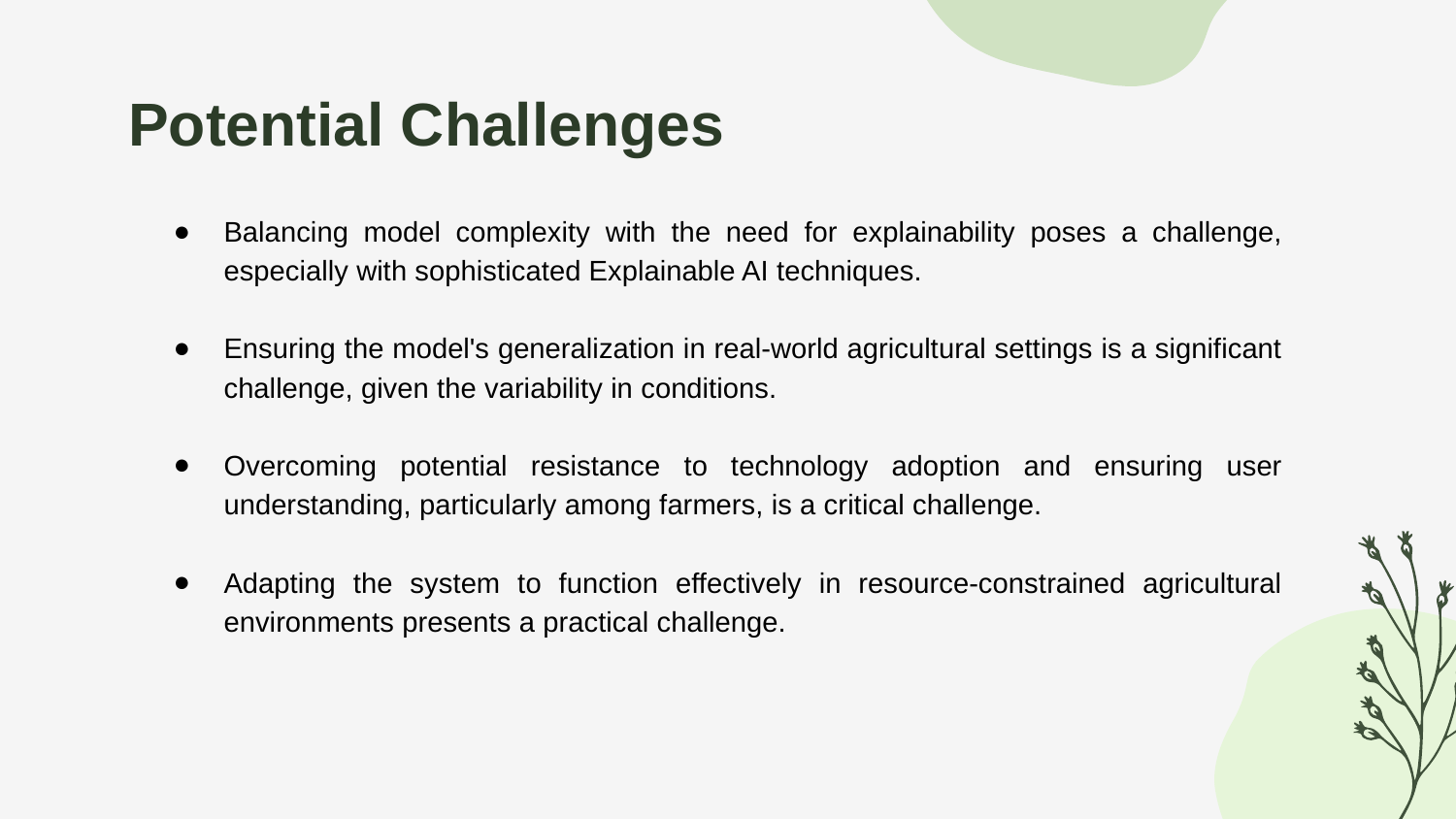

# Potential Challenges
Balancing model complexity with the need for explainability poses a challenge, especially with sophisticated Explainable AI techniques.

Ensuring the model's generalization in real-world agricultural settings is a significant challenge, given the variability in conditions.

Overcoming potential resistance to technology adoption and ensuring user understanding, particularly among farmers, is a critical challenge.

Adapting the system to function effectively in resource-constrained agricultural environments presents a practical challenge.